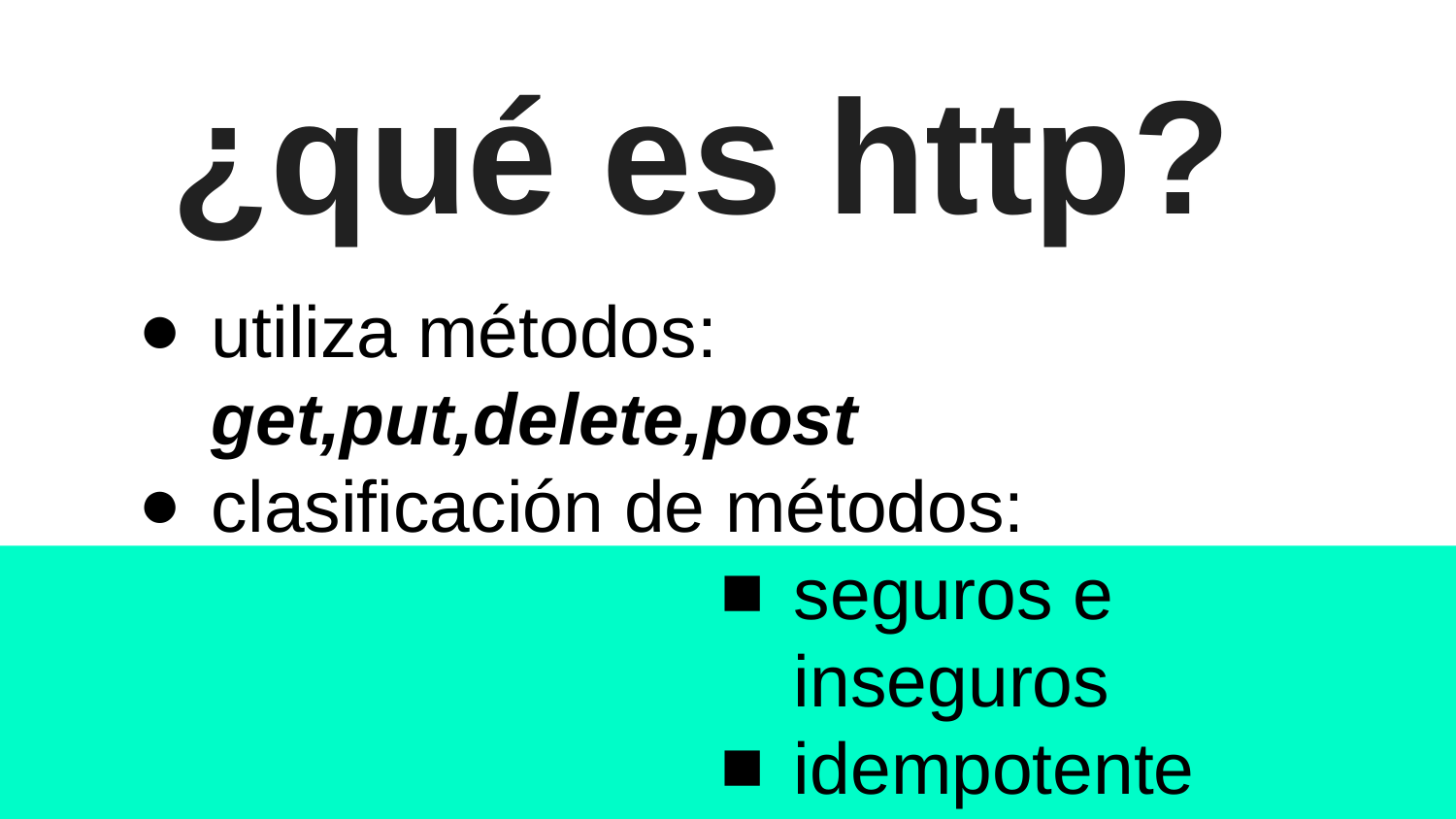

# ¿qué es http?

utiliza métodos: get,put,delete,post
clasificación de métodos:
seguros e inseguros
idempotente